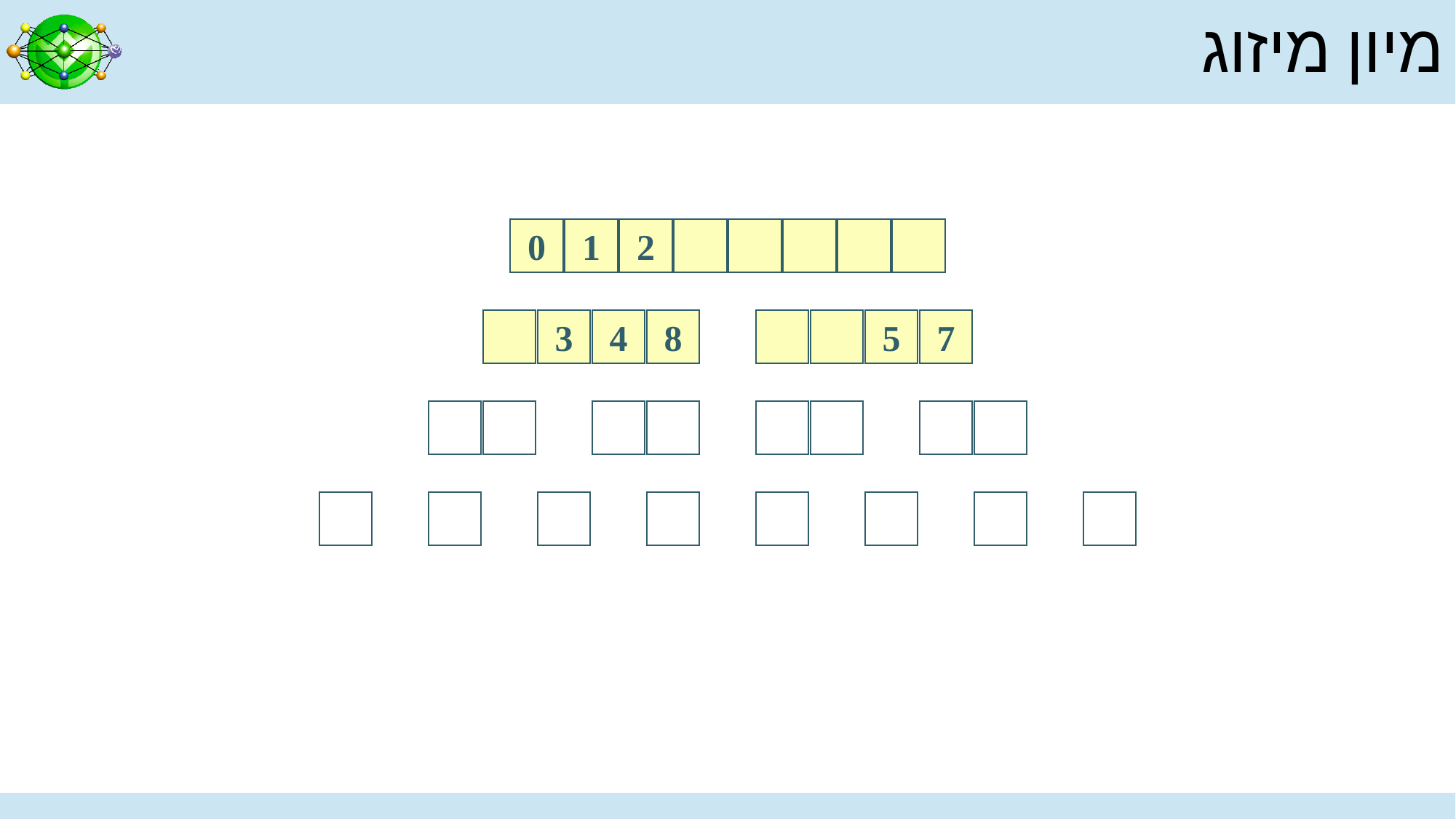

# מיון מיזוג
0
1
0
0
2
3
3

3
0
0
4
3
3
8

5
7